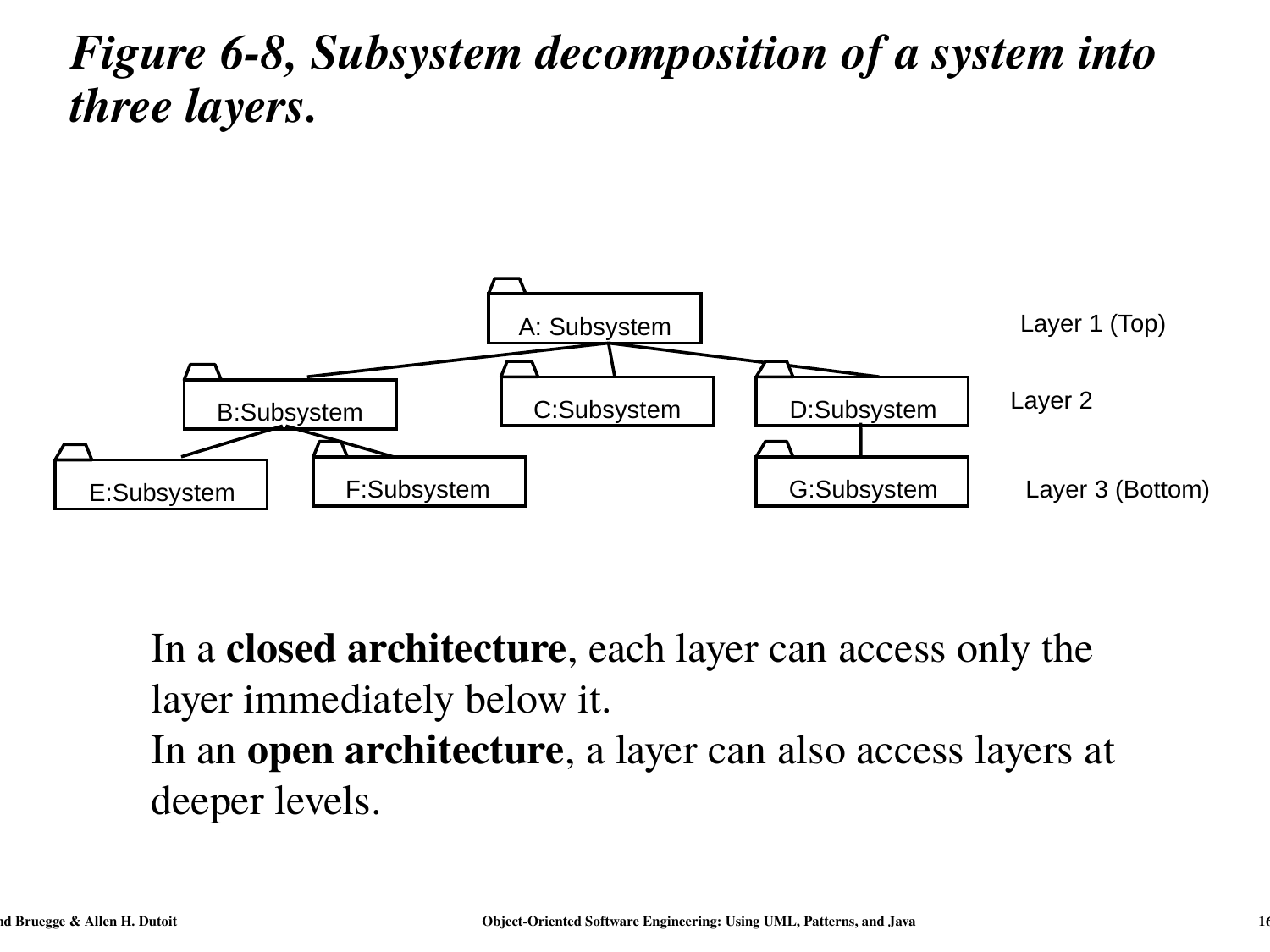

# Figure 6-8, Subsystem decomposition of a system into three layers.

Layer 1 (Top)
A: Subsystem

Layer 2
C:Subsystem
D:Subsystem
B:Subsystem

F:Subsystem
G:Subsystem
Layer 3 (Bottom)
E:Subsystem
In a closed architecture, each layer can access only the layer immediately below it.
In an open architecture, a layer can also access layers at deeper levels.